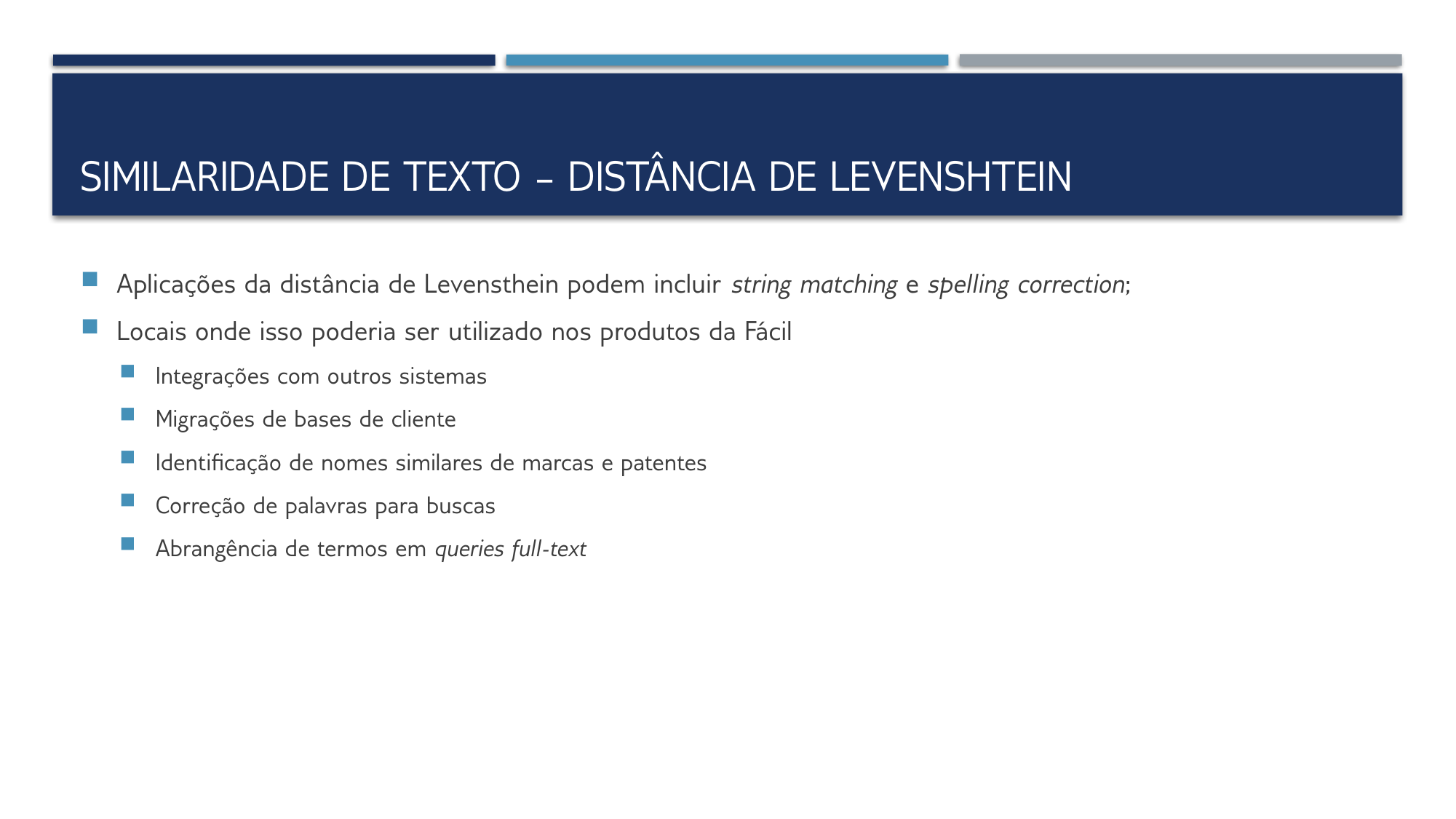

# Similaridade de texto – distância de levenshtein
Aplicações da distância de Levensthein podem incluir string matching e spelling correction;
Locais onde isso poderia ser utilizado nos produtos da Fácil
Integrações com outros sistemas
Migrações de bases de cliente
Identificação de nomes similares de marcas e patentes
Correção de palavras para buscas
Abrangência de termos em queries full-text